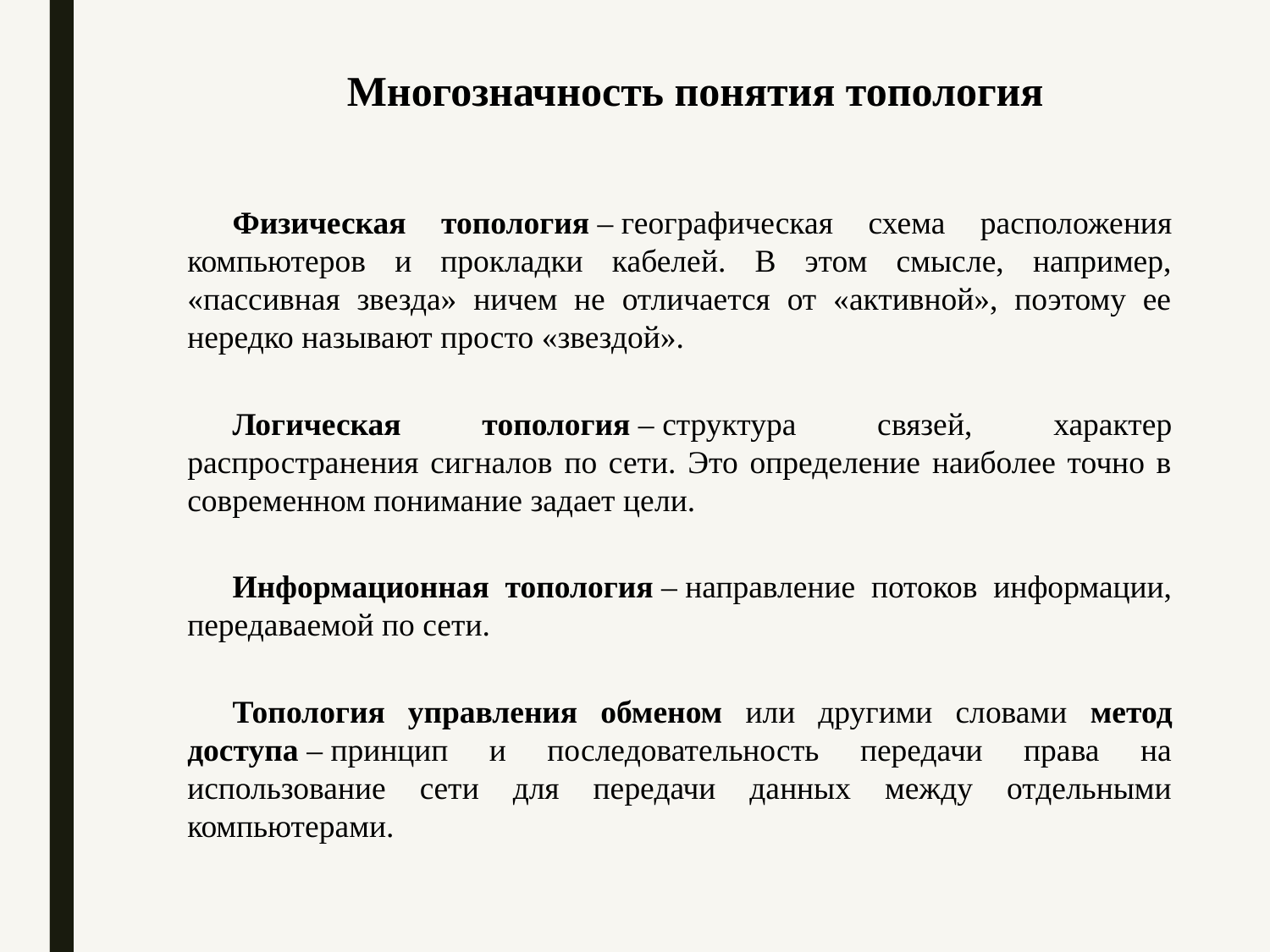

Многозначность понятия топология
Физическая топология – географическая схема расположения компьютеров и прокладки кабелей. В этом смысле, например, «пассивная звезда» ничем не отличается от «активной», поэтому ее нередко называют просто «звездой».

Логическая топология – структура связей, характер распространения сигналов по сети. Это определение наиболее точно в современном понимание задает цели.

Информационная топология – направление потоков информации, передаваемой по сети.

Топология управления обменом или другими словами метод доступа – принцип и последовательность передачи права на использование сети для передачи данных между отдельными компьютерами.